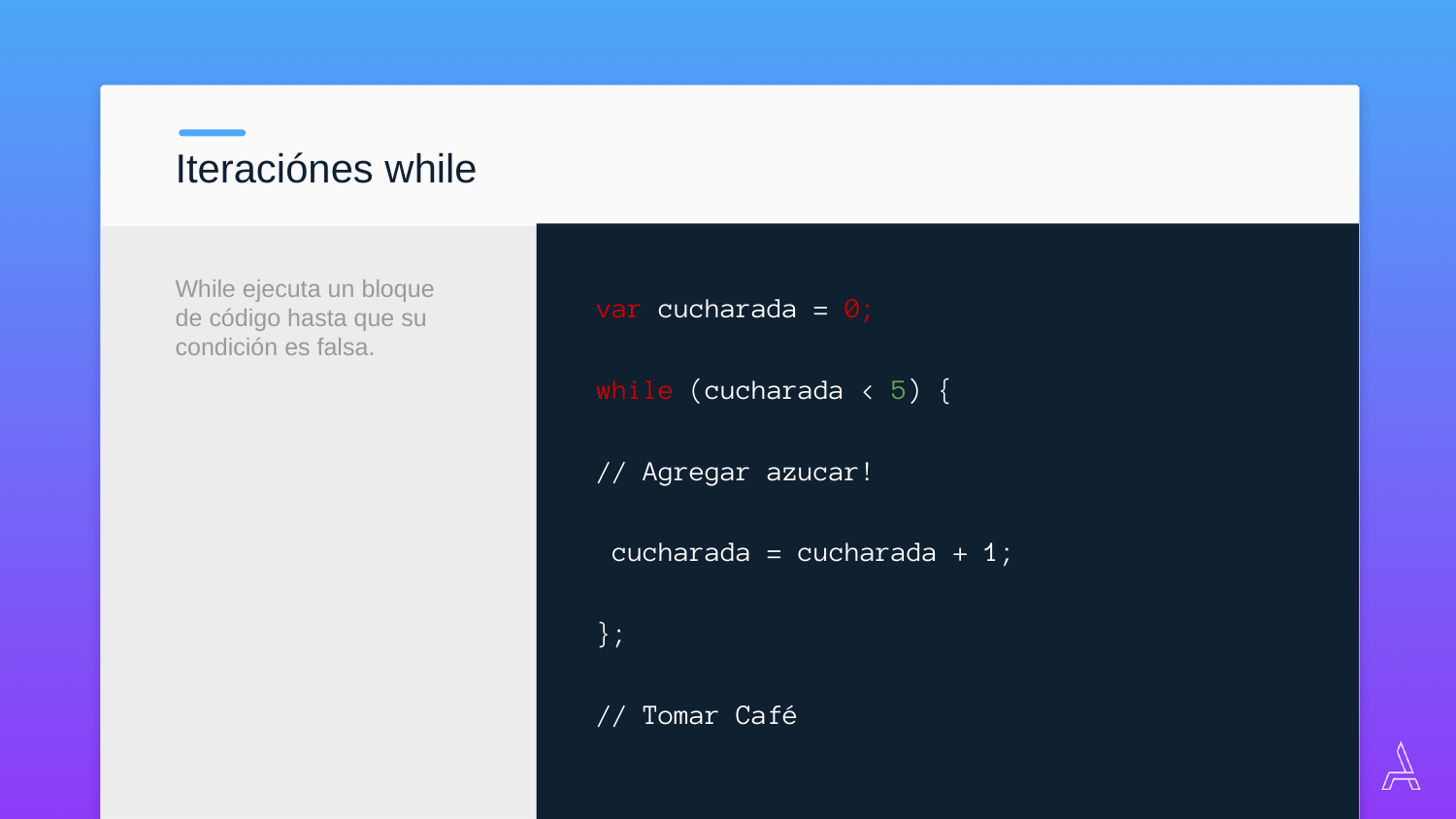

Iteraciónes while

var cucharada = 0;
while (cucharada < 5) {
// Agregar azucar!
 cucharada = cucharada + 1;
};
// Tomar Café

While ejecuta un bloque de código hasta que su condición es falsa.